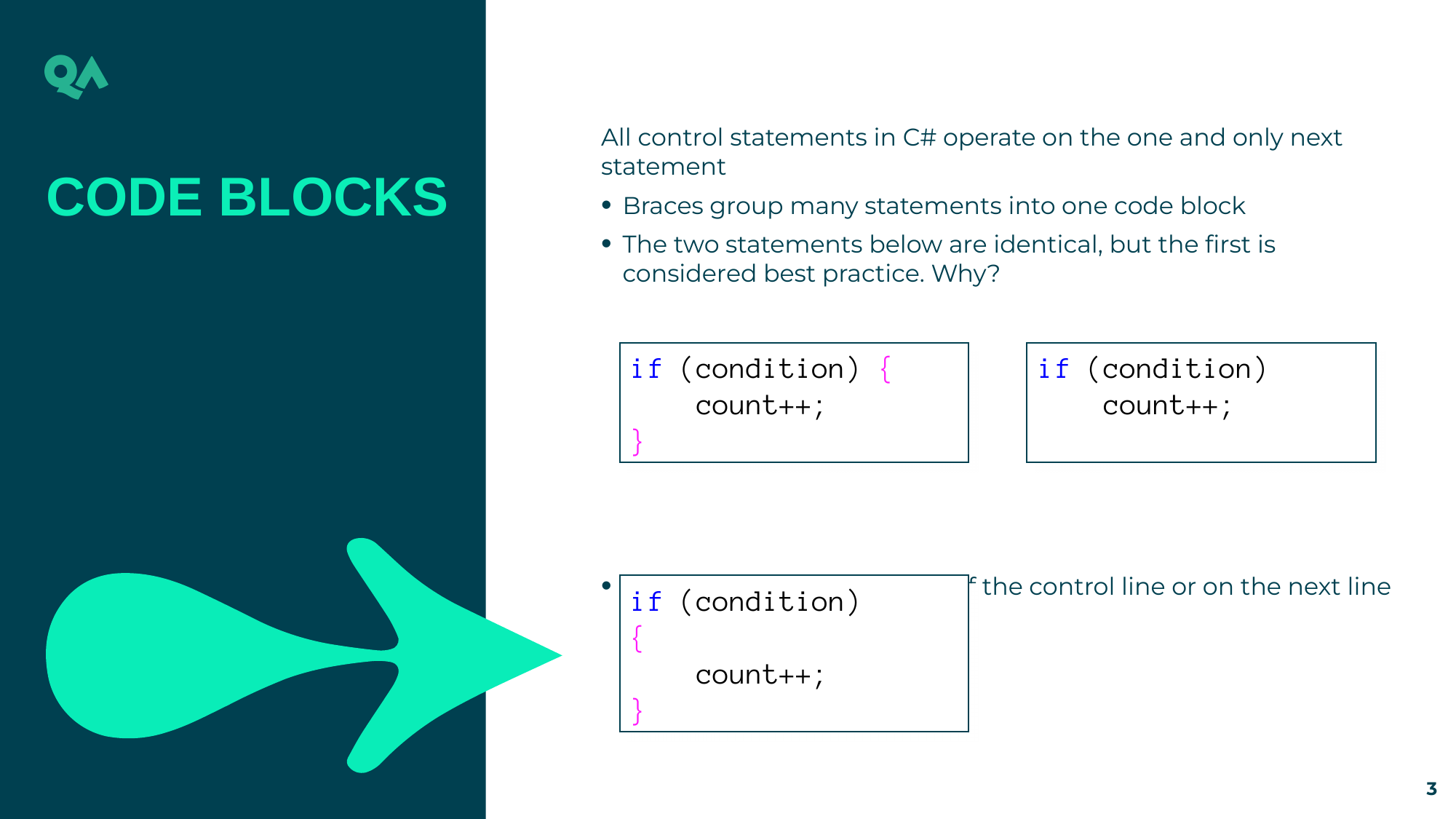

All control statements in C# operate on the one and only next statement
Braces group many statements into one code block
The two statements below are identical, but the first is considered best practice. Why?

Braces can start at the end of the control line or on the next line

Code Blocks
if (condition) {
    count++;
}
if (condition)
    count++;

if (condition)
{
    count++;
}
3